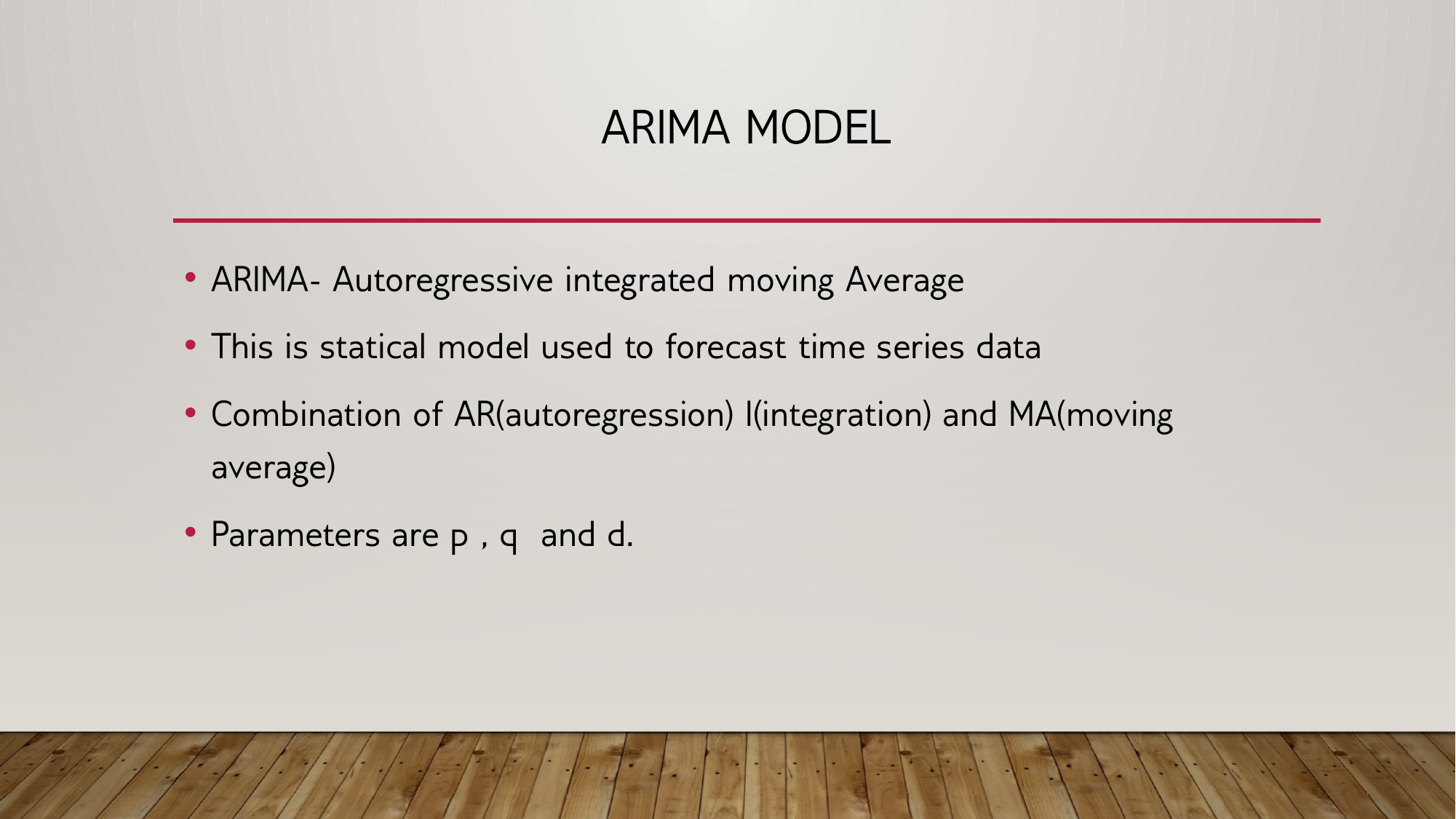

# ARIMA model
ARIMA- Autoregressive integrated moving Average
This is statical model used to forecast time series data
Combination of AR(autoregression) I(integration) and MA(moving average)
Parameters are p , q  and d.